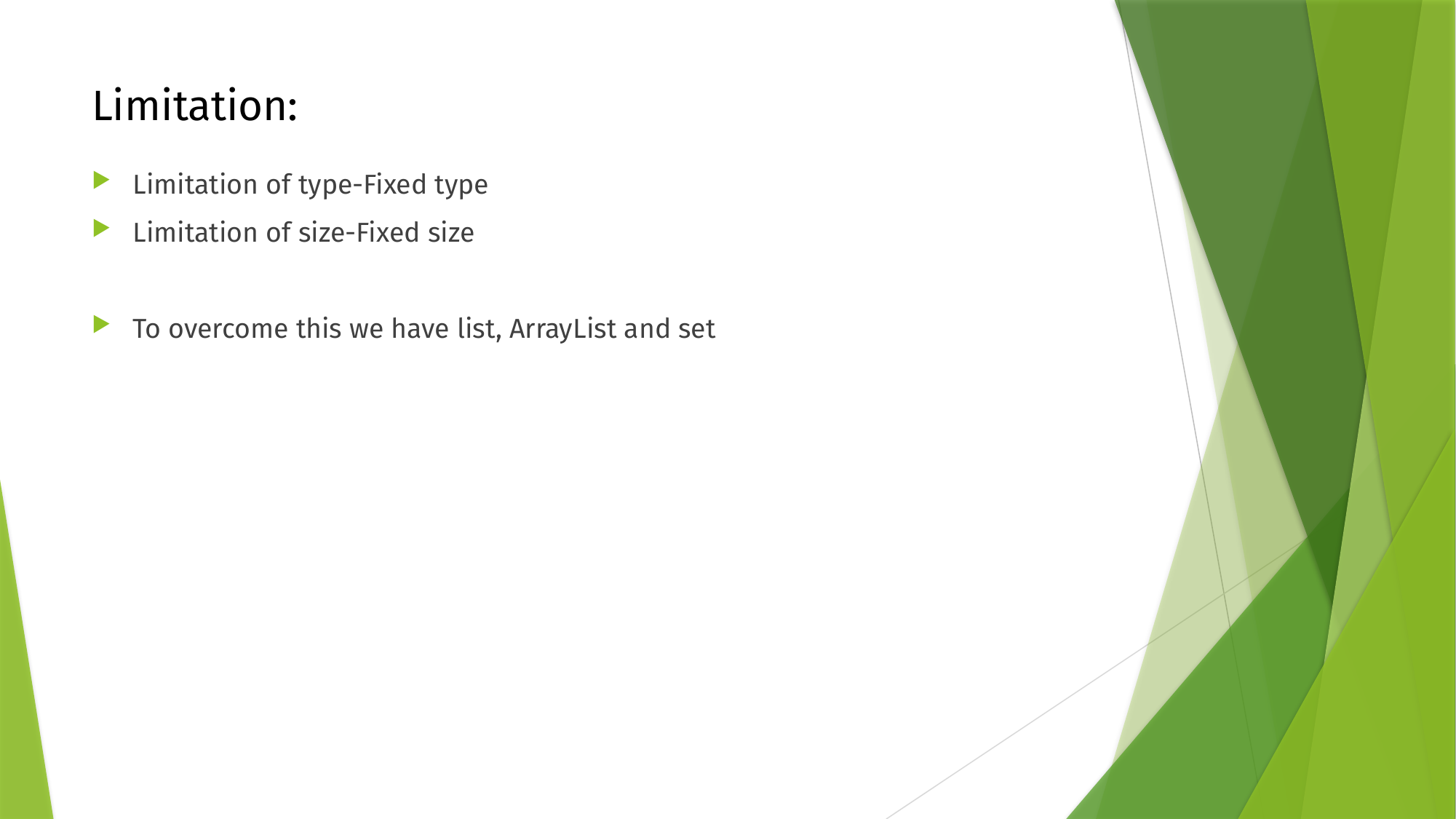

# Limitation:
Limitation of type-Fixed type
Limitation of size-Fixed size

To overcome this we have list, ArrayList and set